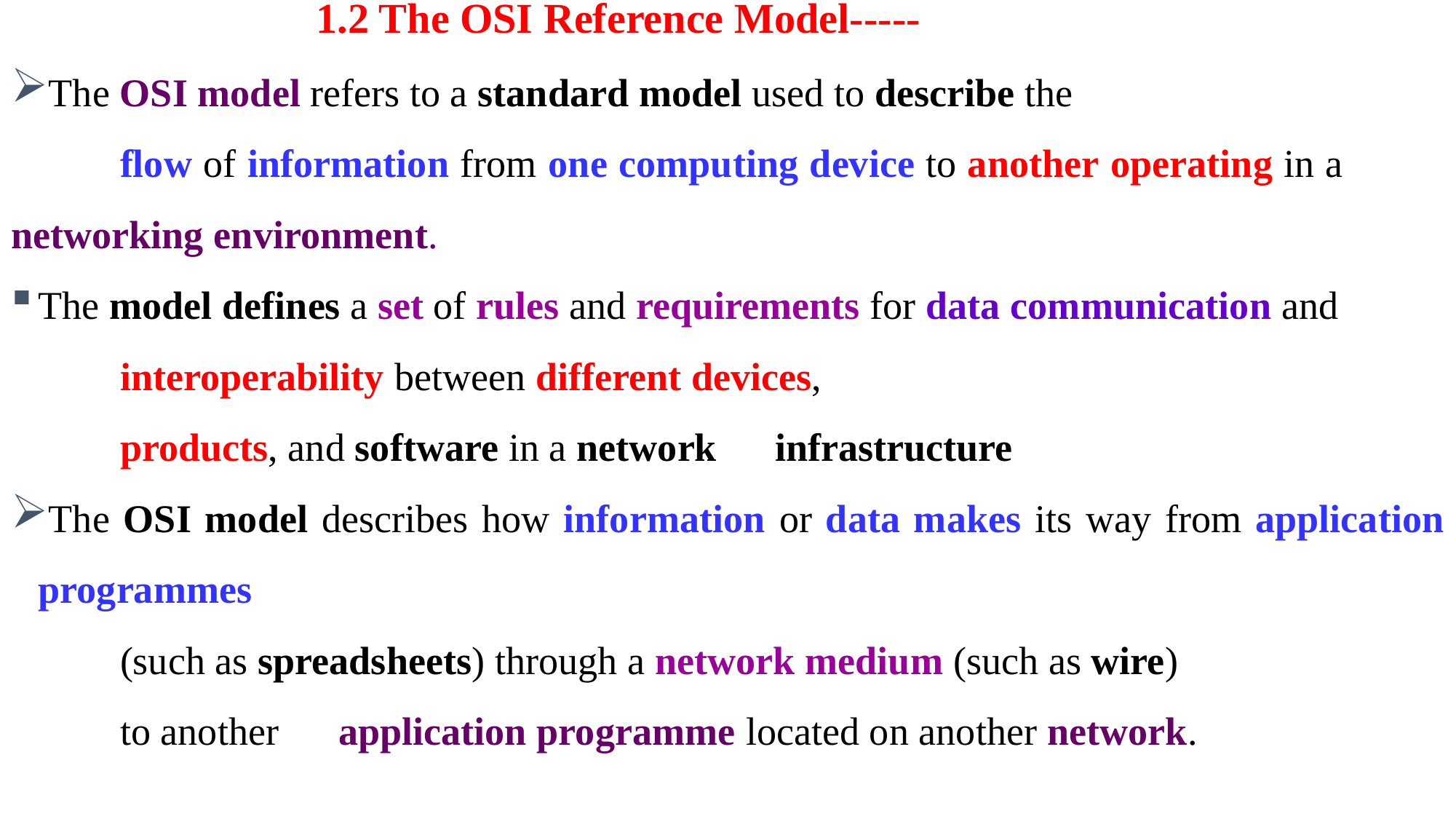

# 1.2 The OSI Reference Model-----
The OSI model refers to a standard model used to describe the
	flow of information from one computing device to another operating in a 	networking environment.
The model defines a set of rules and requirements for data communication and
	interoperability between different devices,
	products, and software in a network 	infrastructure
The OSI model describes how information or data makes its way from application programmes
	(such as spreadsheets) through a network medium (such as wire)
	to another 	application programme located on another network.

28